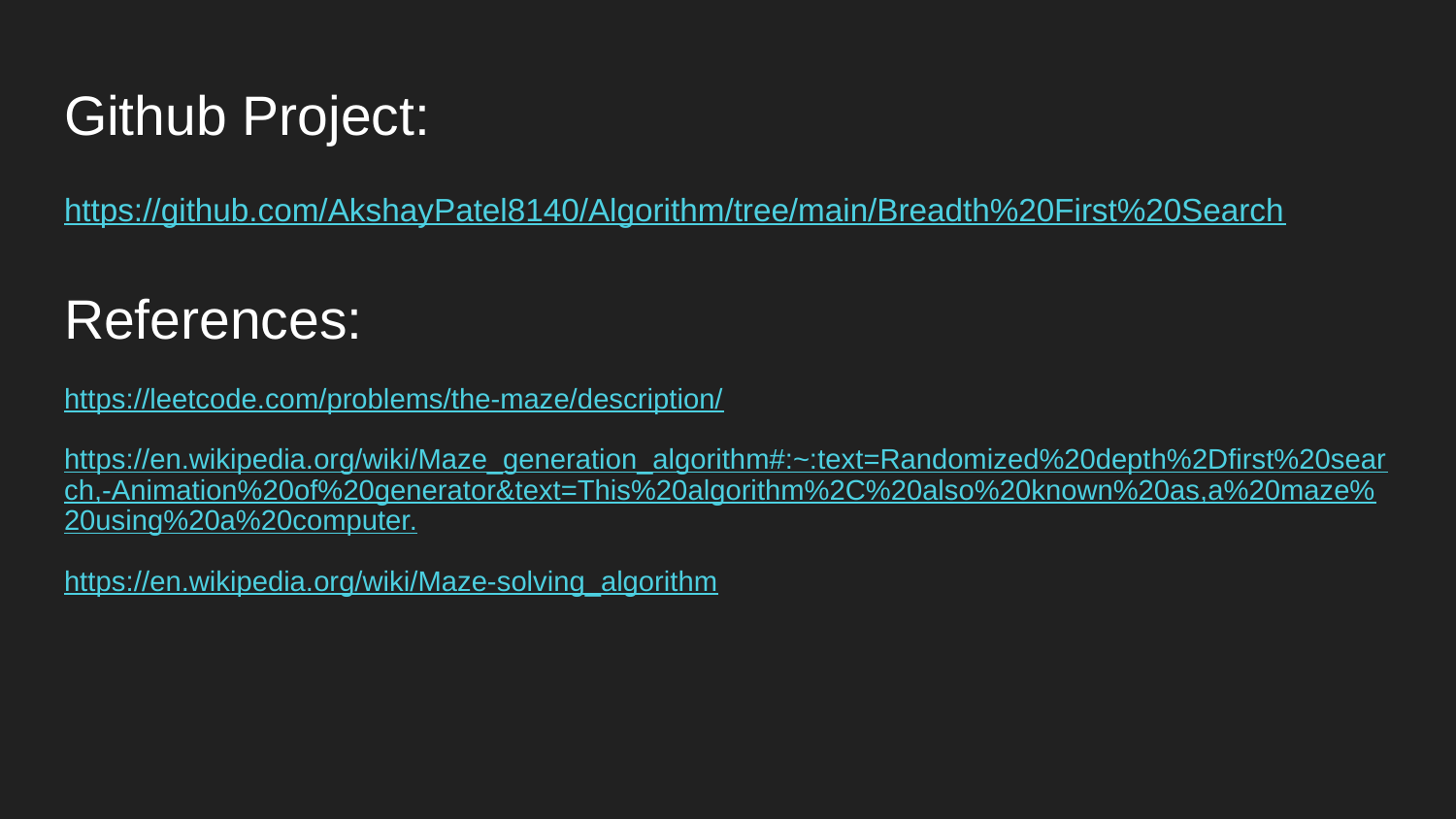

# Github Project:
https://github.com/AkshayPatel8140/Algorithm/tree/main/Breadth%20First%20Search
References:
https://leetcode.com/problems/the-maze/description/
https://en.wikipedia.org/wiki/Maze_generation_algorithm#:~:text=Randomized%20depth%2Dfirst%20search,-Animation%20of%20generator&text=This%20algorithm%2C%20also%20known%20as,a%20maze%20using%20a%20computer.
https://en.wikipedia.org/wiki/Maze-solving_algorithm